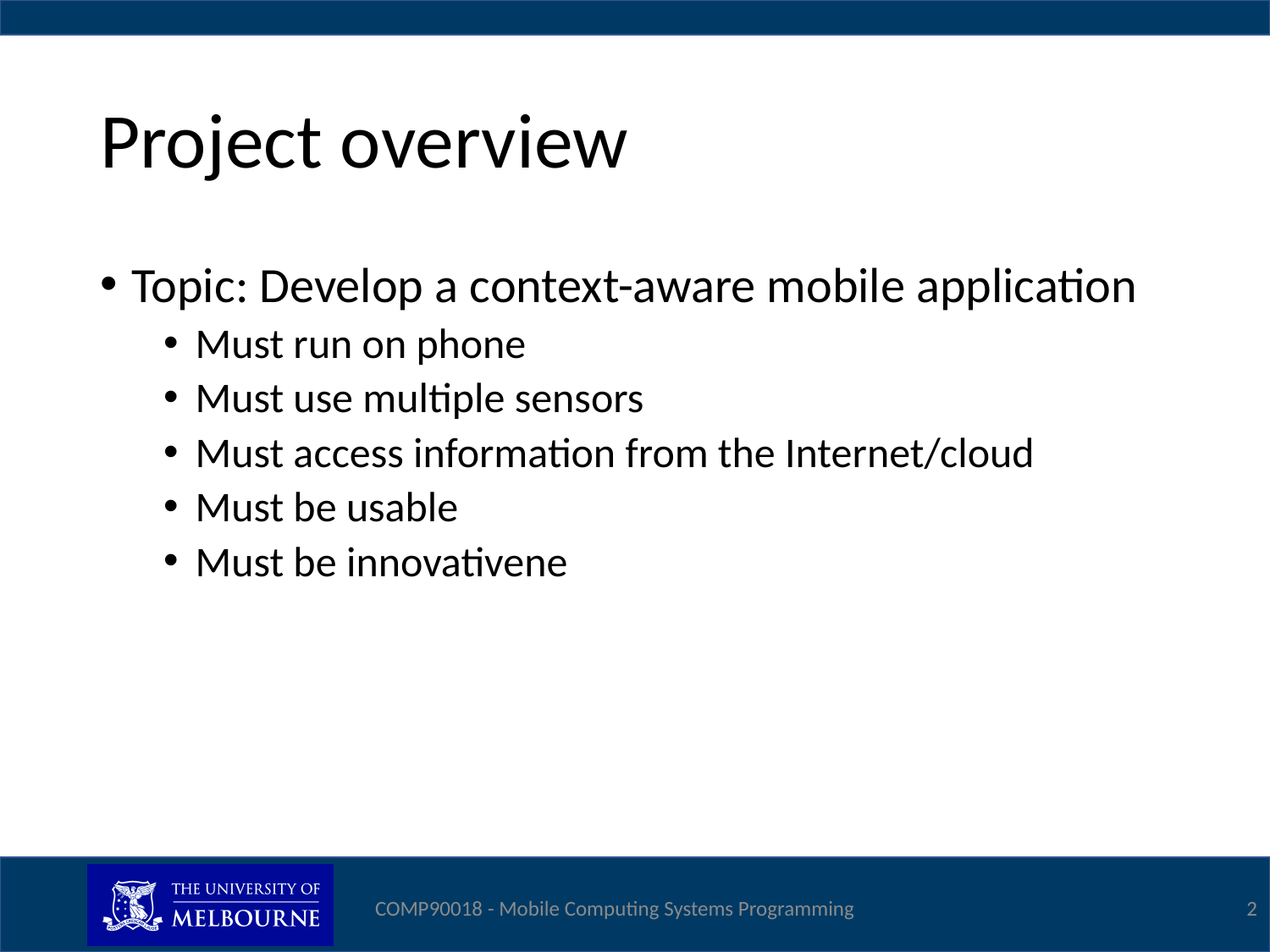

# Project overview
Topic: Develop a context-aware mobile application
Must run on phone
Must use multiple sensors
Must access information from the Internet/cloud
Must be usable
Must be innovativene
COMP90018 - Mobile Computing Systems Programming
2